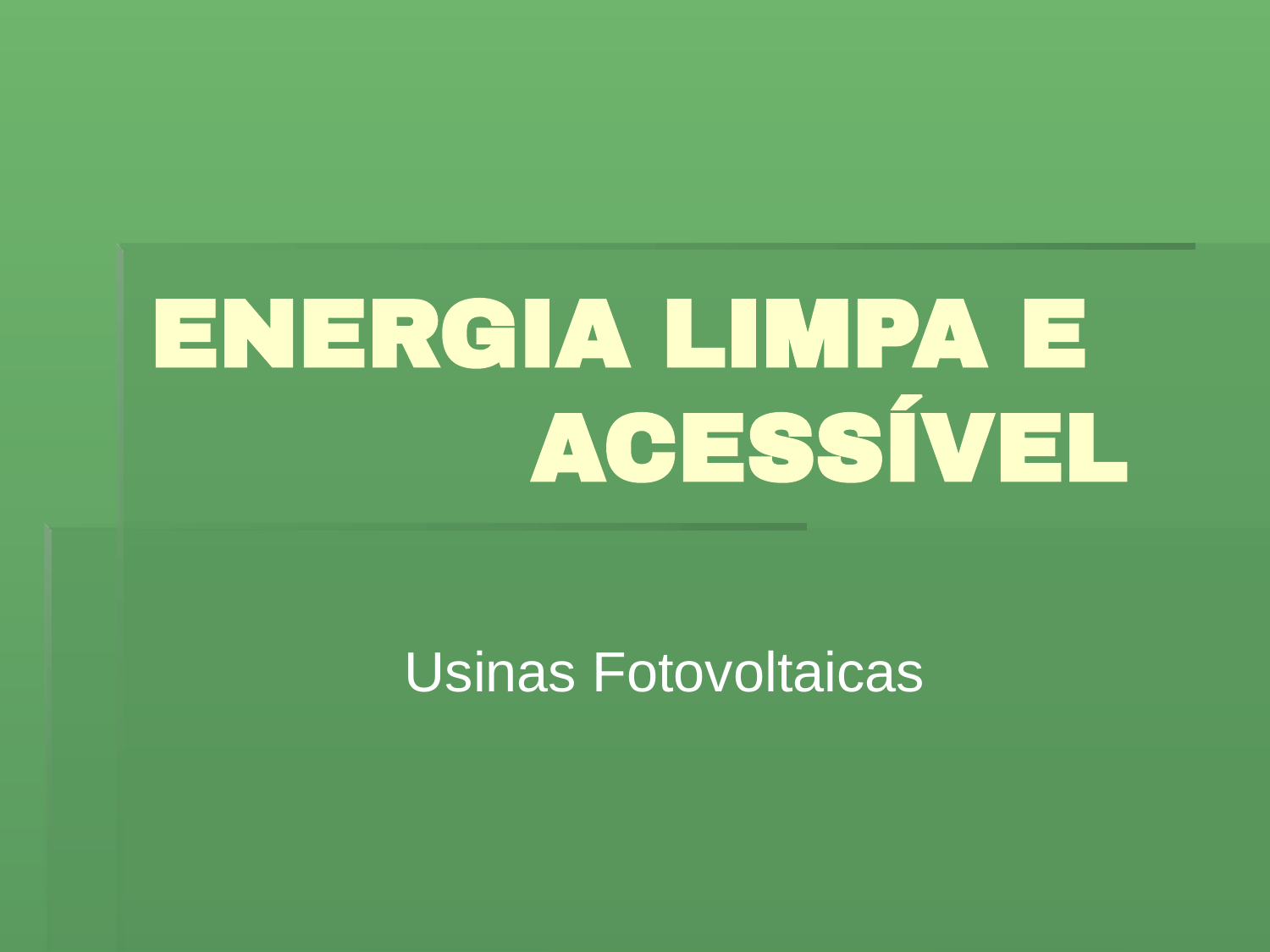

# ENERGIA LIMPA E          		ACESSÍVEL

		Usinas Fotovoltaicas